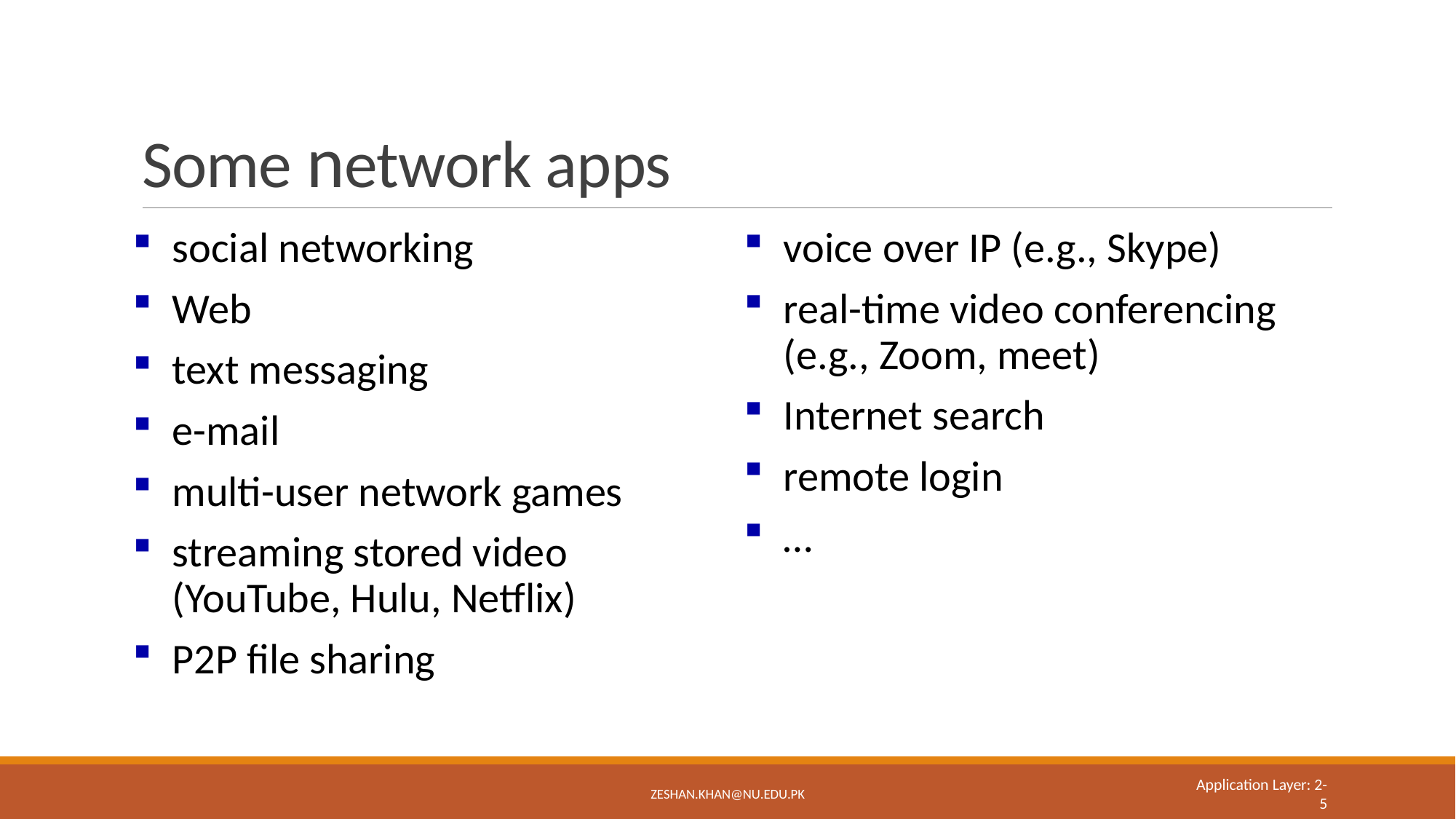

# Some network apps

social networking
Web
text messaging
e-mail
multi-user network games
streaming stored video (YouTube, Hulu, Netflix)
P2P file sharing
voice over IP (e.g., Skype)
real-time video conferencing (e.g., Zoom, meet)
Internet search
remote login
…
zeshan.khan@nu.edu.pk
Application Layer: 2-5